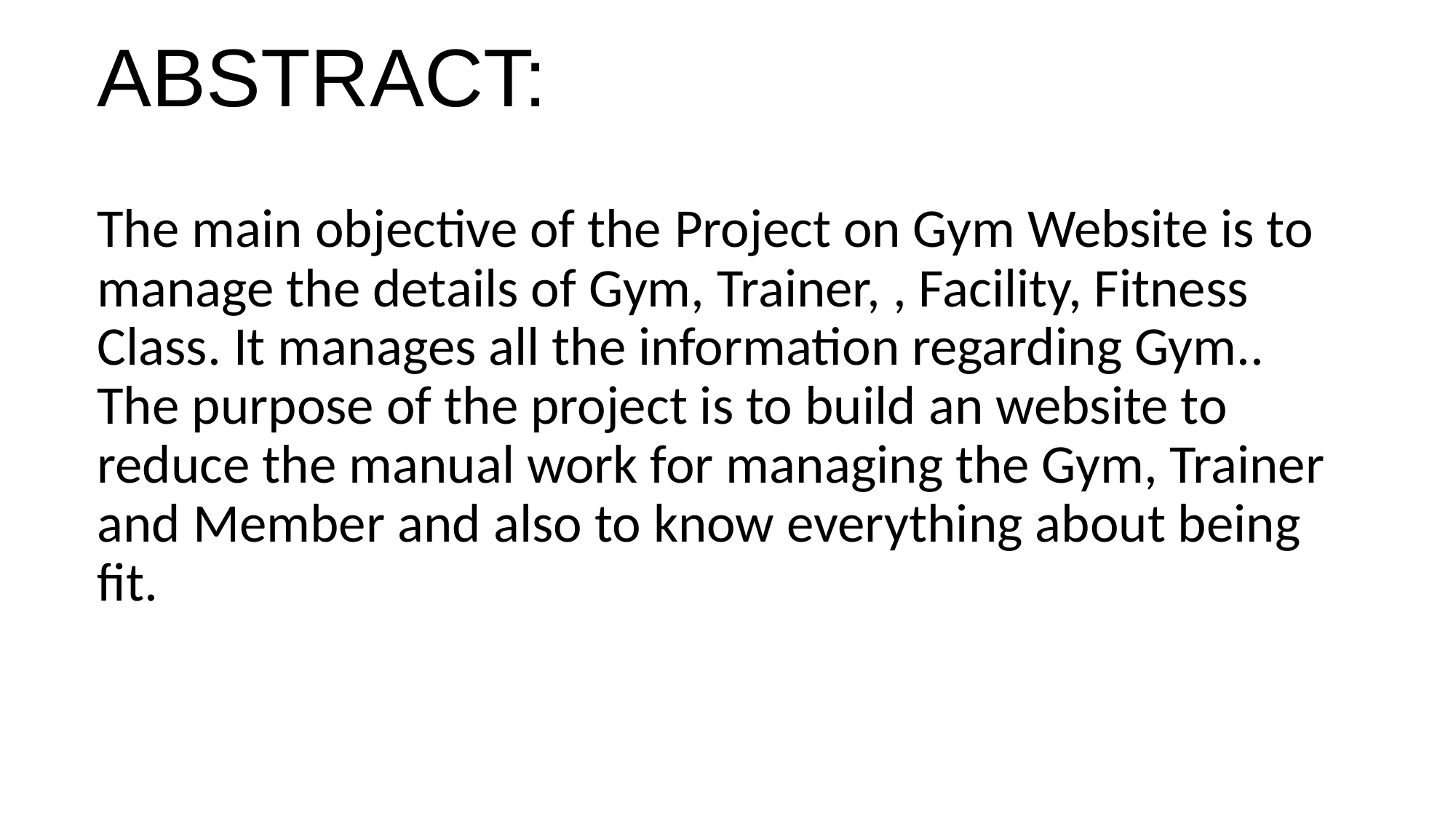

ABSTRACT:

The main objective of the Project on Gym Website is to manage the details of Gym, Trainer, , Facility, Fitness Class. It manages all the information regarding Gym.. The purpose of the project is to build an website to reduce the manual work for managing the Gym, Trainer and Member and also to know everything about being fit.